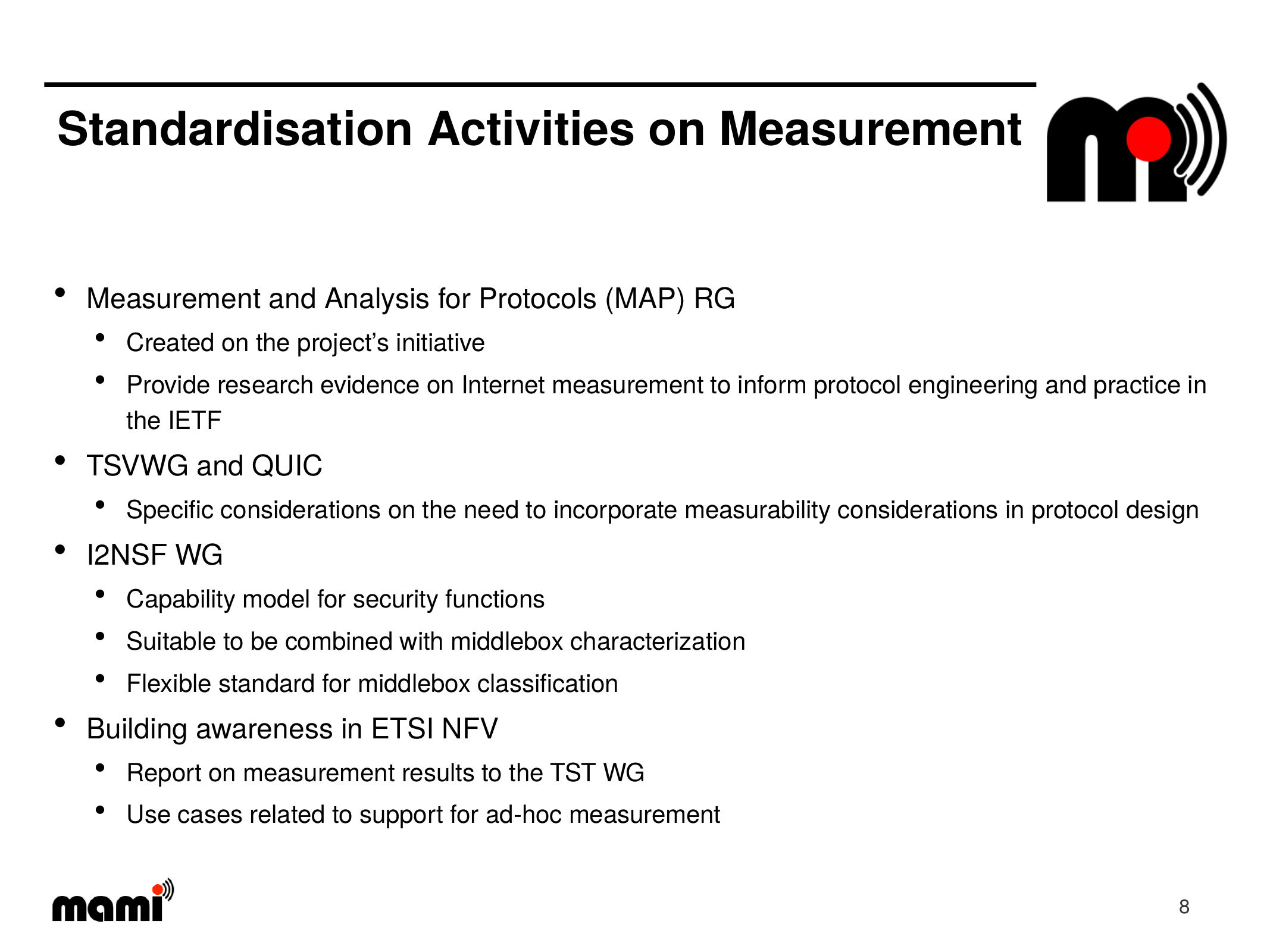

# Standardisation Activities on Measurement
Measurement and Analysis for Protocols (MAP) RG
Created on the project’s initiative
Provide research evidence on Internet measurement to inform protocol engineering and practice in the IETF
TSVWG and QUIC
Specific considerations on the need to incorporate measurability considerations in protocol design
I2NSF WG
Capability model for security functions
Suitable to be combined with middlebox characterization
Flexible standard for middlebox classification
Building awareness in ETSI NFV
Report on measurement results to the TST WG
Use cases related to support for ad-hoc measurement

8